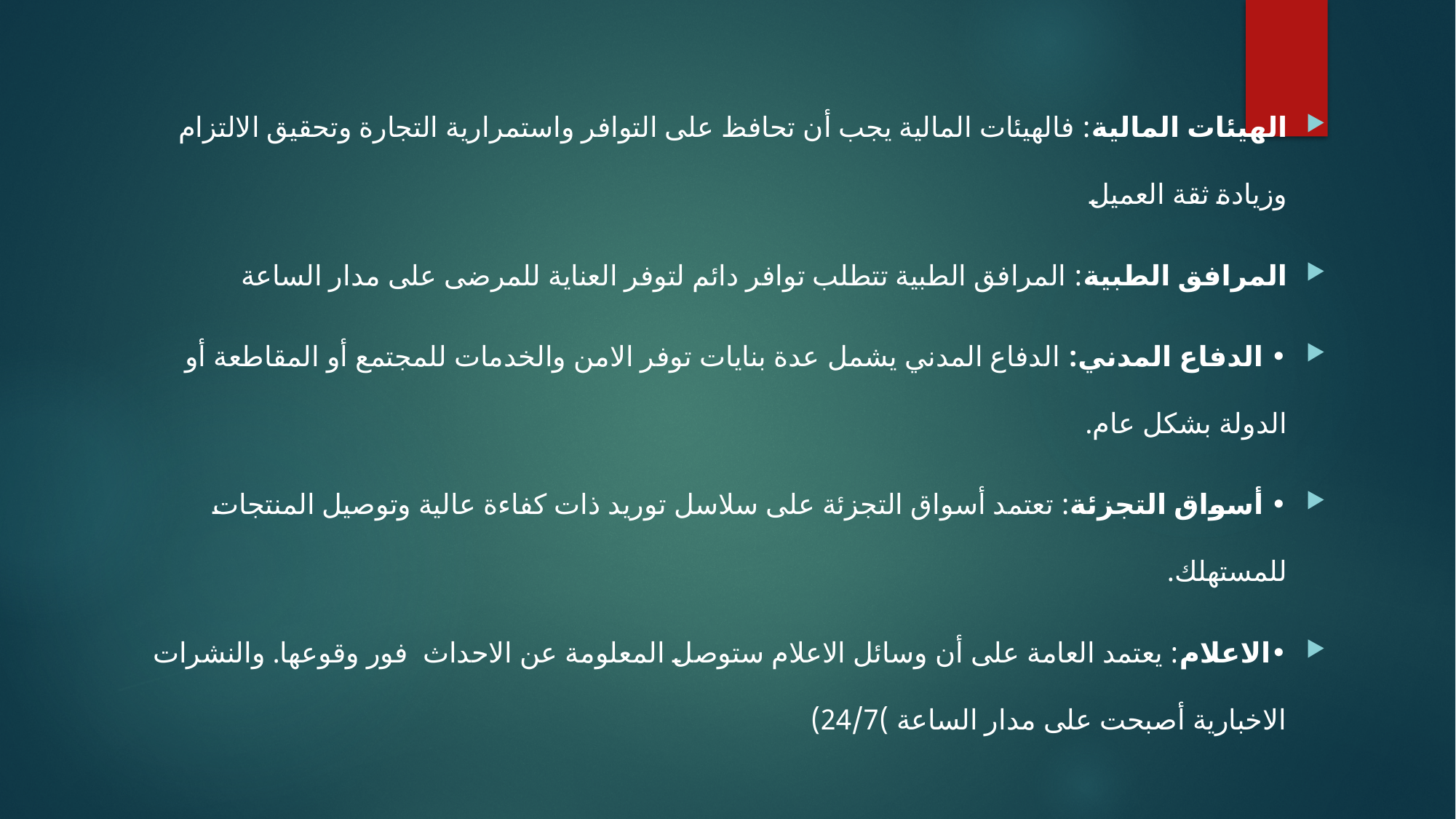

الهيئات المالية: فالهيئات المالية يجب أن تحافظ على التوافر واستمرارية التجارة وتحقيق الالتزام وزيادة ثقة العميل
المرافق الطبية: المرافق الطبية تتطلب توافر دائم لتوفر العناية للمرضى على مدار الساعة
• الدفاع المدني: الدفاع المدني يشمل عدة بنايات توفر الامن والخدمات للمجتمع أو المقاطعة أو الدولة بشكل عام.
• أسواق التجزئة: تعتمد أسواق التجزئة على سلاسل توريد ذات كفاءة عالية وتوصيل المنتجات للمستهلك.
•الاعلام: يعتمد العامة على أن وسائل الاعلام ستوصل المعلومة عن الاحداث  فور وقوعها. والنشرات الاخبارية أصبحت على مدار الساعة )24/7)